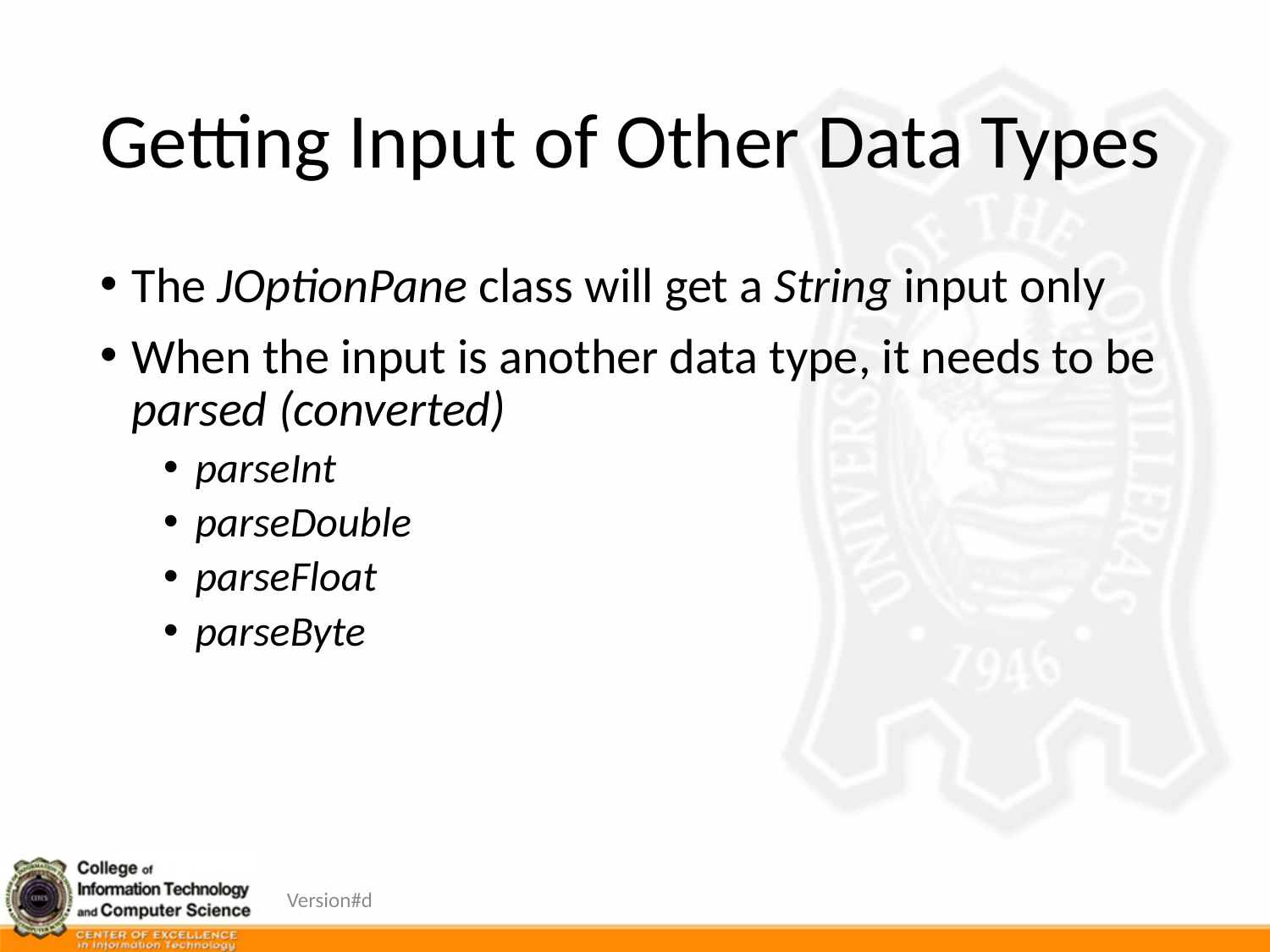

# Getting Input of Other Data Types
The JOptionPane class will get a String input only
When the input is another data type, it needs to be parsed (converted)
parseInt
parseDouble
parseFloat
parseByte

Version#d